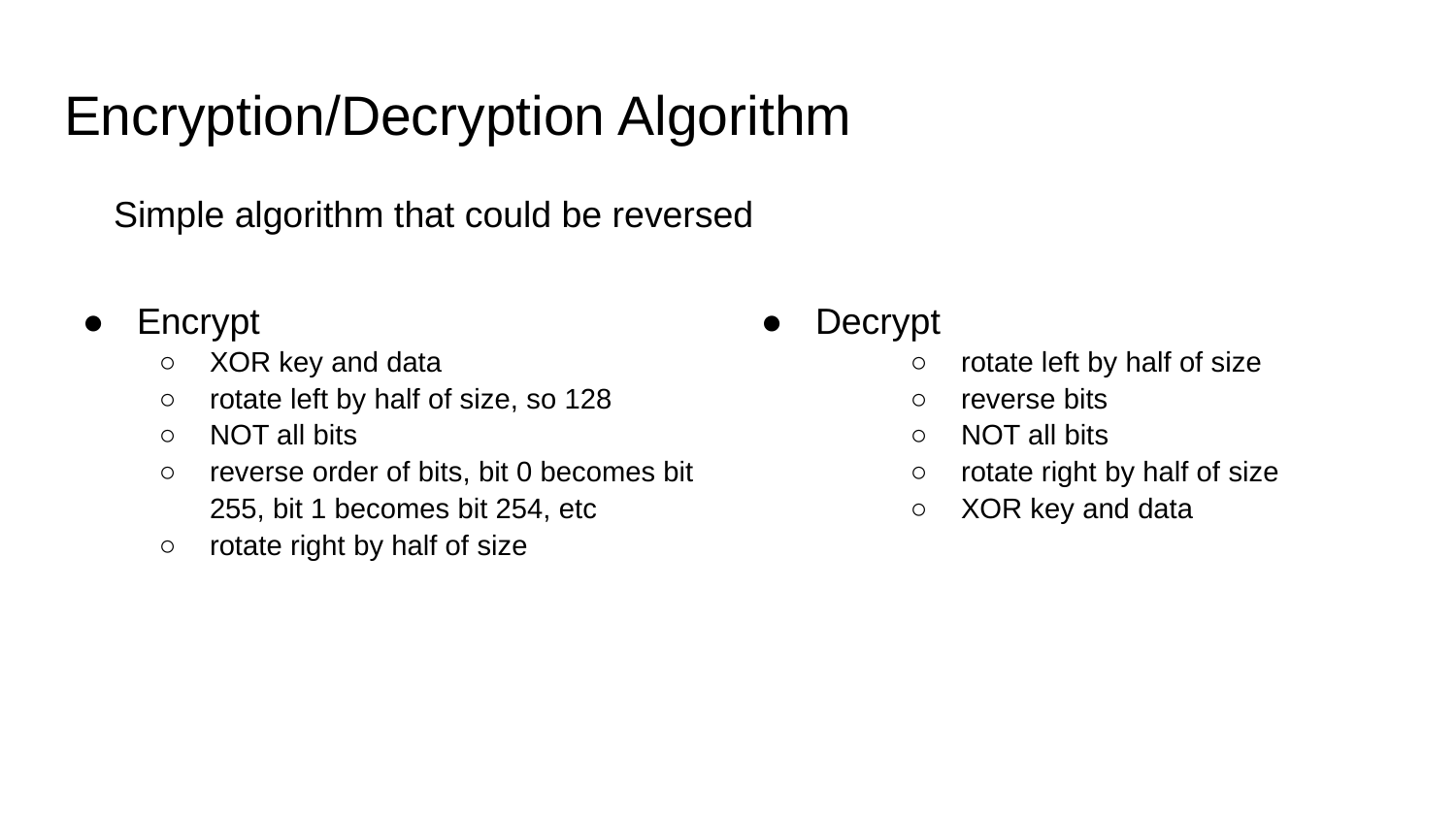

# Encryption/Decryption Algorithm
Simple algorithm that could be reversed
Decrypt
rotate left by half of size
reverse bits
NOT all bits
rotate right by half of size
XOR key and data
Encrypt
XOR key and data
rotate left by half of size, so 128
NOT all bits
reverse order of bits, bit 0 becomes bit 255, bit 1 becomes bit 254, etc
rotate right by half of size